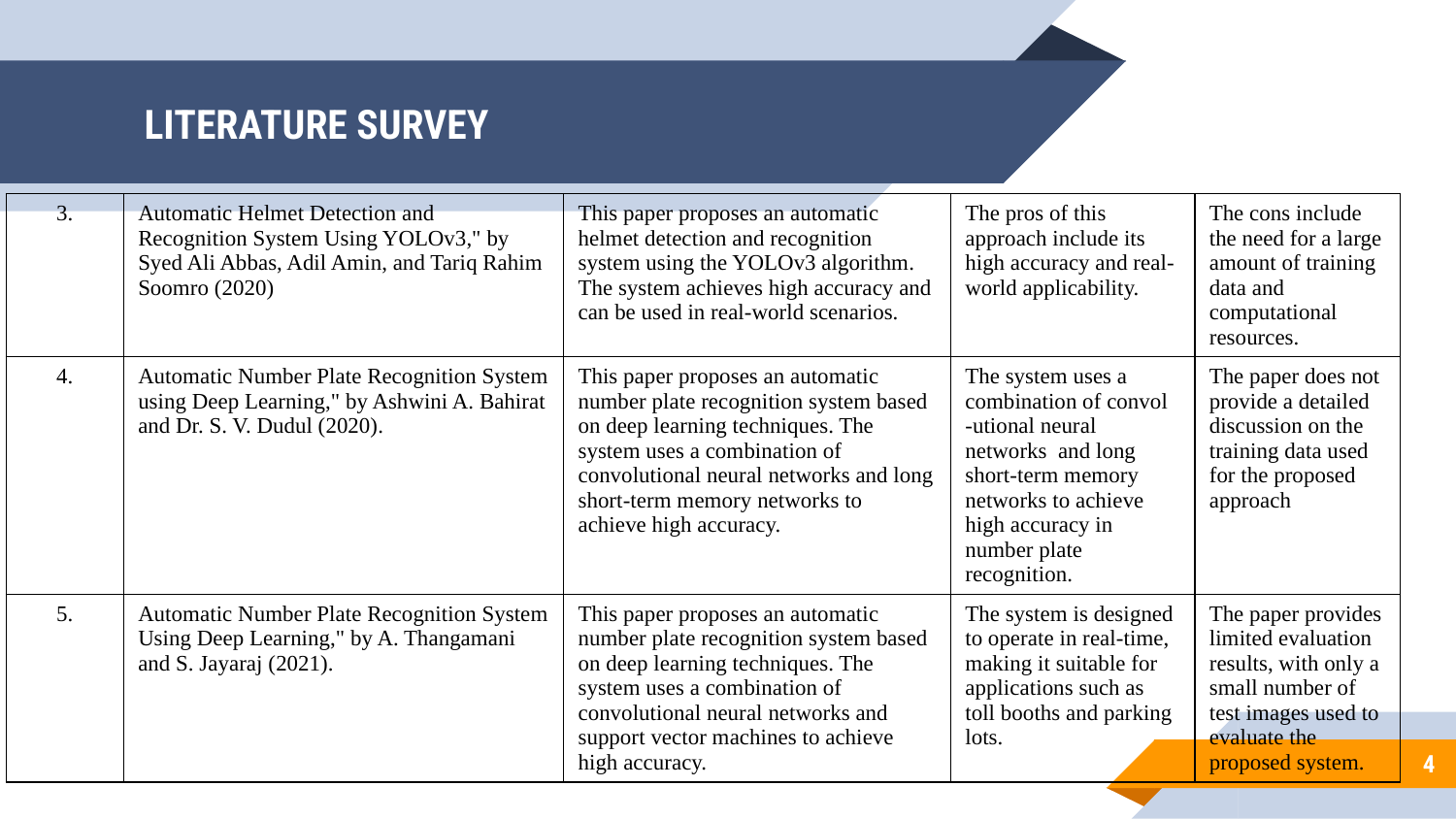

# LITERATURE SURVEY
| 3. | Automatic Helmet Detection and Recognition System Using YOLOv3," by Syed Ali Abbas, Adil Amin, and Tariq Rahim Soomro (2020) | This paper proposes an automatic helmet detection and recognition system using the YOLOv3 algorithm. The system achieves high accuracy and can be used in real-world scenarios. | The pros of this approach include its high accuracy and real-world applicability. | The cons include the need for a large amount of training data and computational resources. |
| --- | --- | --- | --- | --- |
| 4. | Automatic Number Plate Recognition System using Deep Learning," by Ashwini A. Bahirat and Dr. S. V. Dudul (2020). | This paper proposes an automatic number plate recognition system based on deep learning techniques. The system uses a combination of convolutional neural networks and long short-term memory networks to achieve high accuracy. | The system uses a combination of convol -utional neural networks and long short-term memory networks to achieve high accuracy in number plate recognition. | The paper does not provide a detailed discussion on the training data used for the proposed approach |
| 5. | Automatic Number Plate Recognition System Using Deep Learning," by A. Thangamani and S. Jayaraj (2021). | This paper proposes an automatic number plate recognition system based on deep learning techniques. The system uses a combination of convolutional neural networks and support vector machines to achieve high accuracy. | The system is designed to operate in real-time, making it suitable for applications such as toll booths and parking lots. | The paper provides limited evaluation results, with only a small number of test images used to evaluate the proposed system. |
4